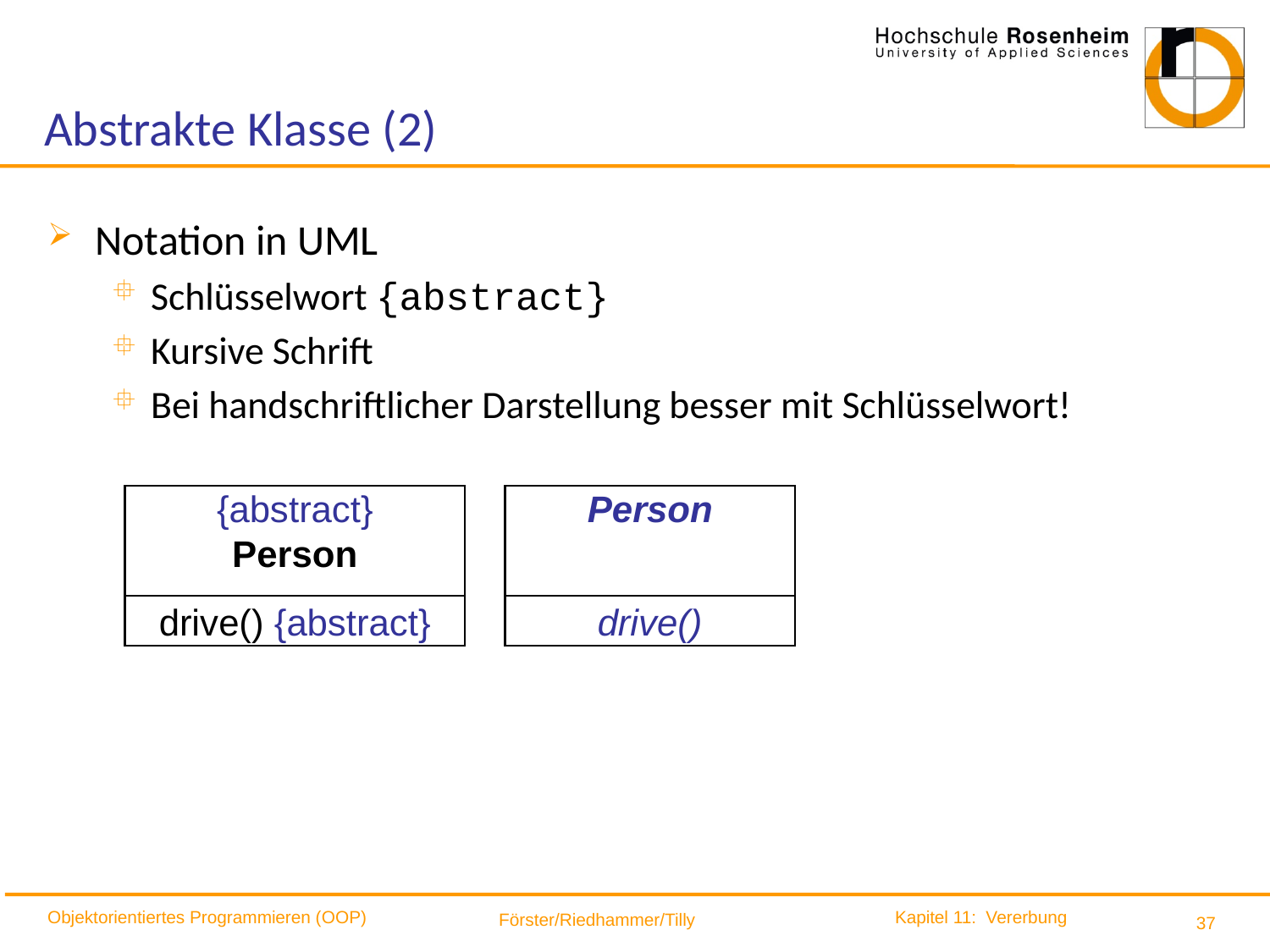

# Abstrakte Klasse (2)
Notation in UML
Schlüsselwort {abstract}
Kursive Schrift
Bei handschriftlicher Darstellung besser mit Schlüsselwort!
{abstract}
Person

Person

drive() {abstract}
drive()